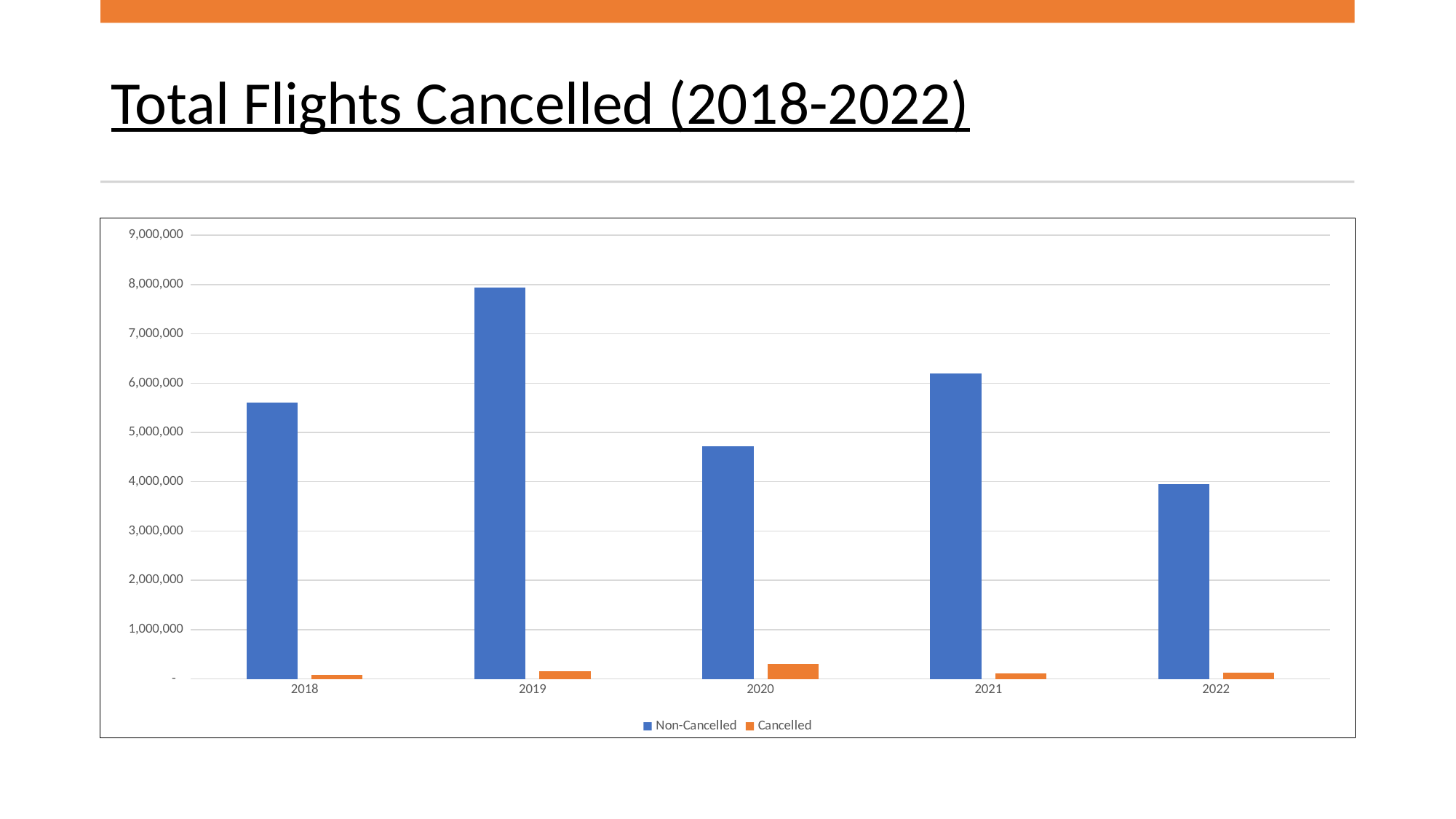

# Total Flights Cancelled (2018-2022)

### Chart

| Category | Non-Cancelled | Cancelled |
|---|---|---|
| 2018 | 5601139.0 | 88373.0 |
| 2019 | 7938055.0 | 153629.0 |
| 2020 | 4721342.0 | 301055.0 |
| 2021 | 6200853.0 | 111018.0 |
| 2022 | 3955126.0 | 123192.0 |